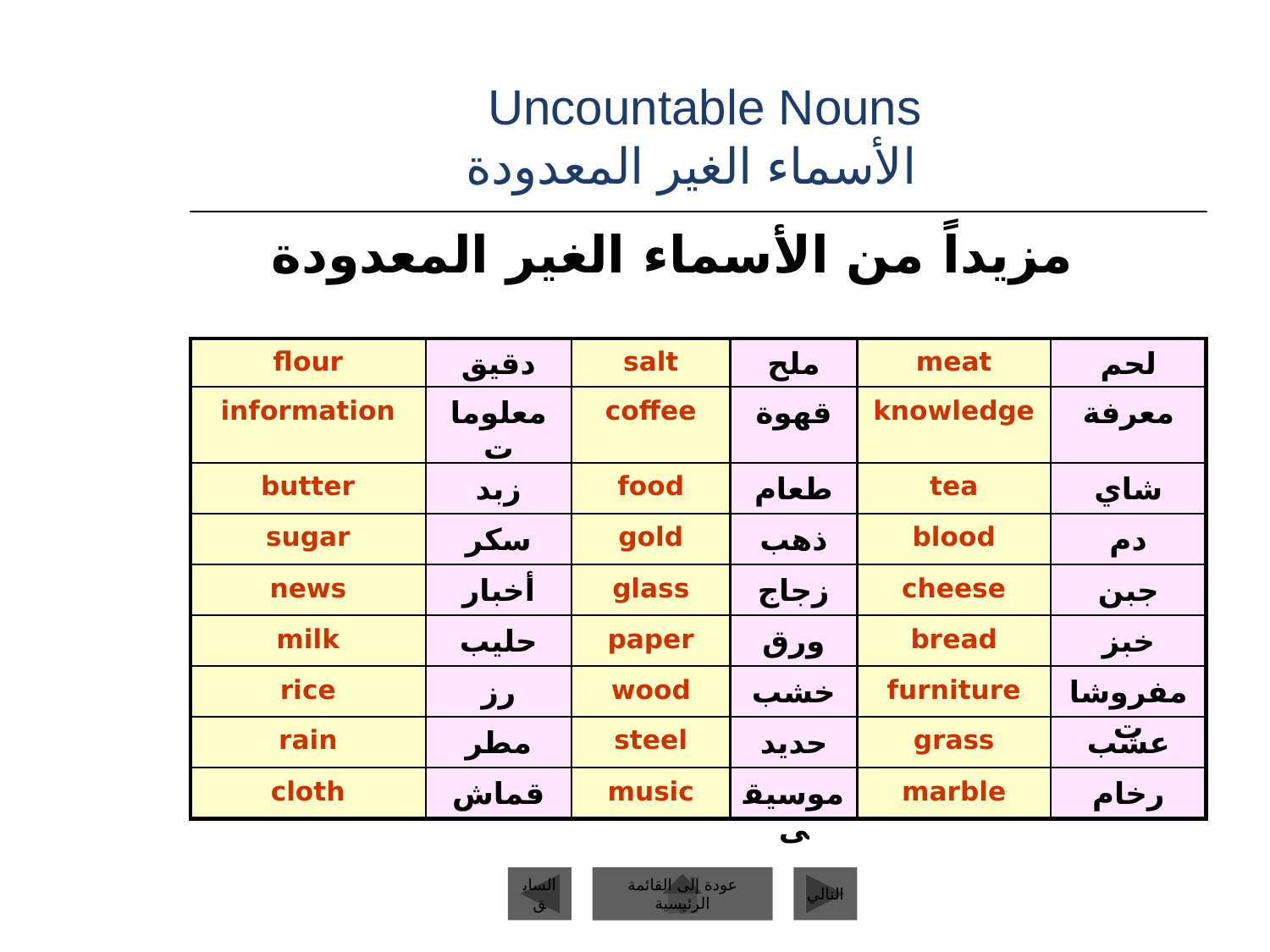

# Uncountable Nouns الأسماء الغير المعدودة
مزيداً من الأسماء الغير المعدودة
flour
دقيق
salt
ملح
meat
لحم
information
معلومات
coffee
قهوة
knowledge
معرفة
butter
زبد
food
طعام
tea
شاي
sugar
سكر
gold
ذهب
blood
دم
news
أخبار
glass
زجاج
cheese
جبن
milk
حليب
paper
ورق
bread
خبز
rice
رز
wood
خشب
furniture
مفروشات
rain
مطر
steel
حديد
grass
عشب
cloth
قماش
music
موسيقى
marble
رخام

السابق
عودة إلى القائمة الرئيسية
التالي
عودة إلى القائمة الرئيسية